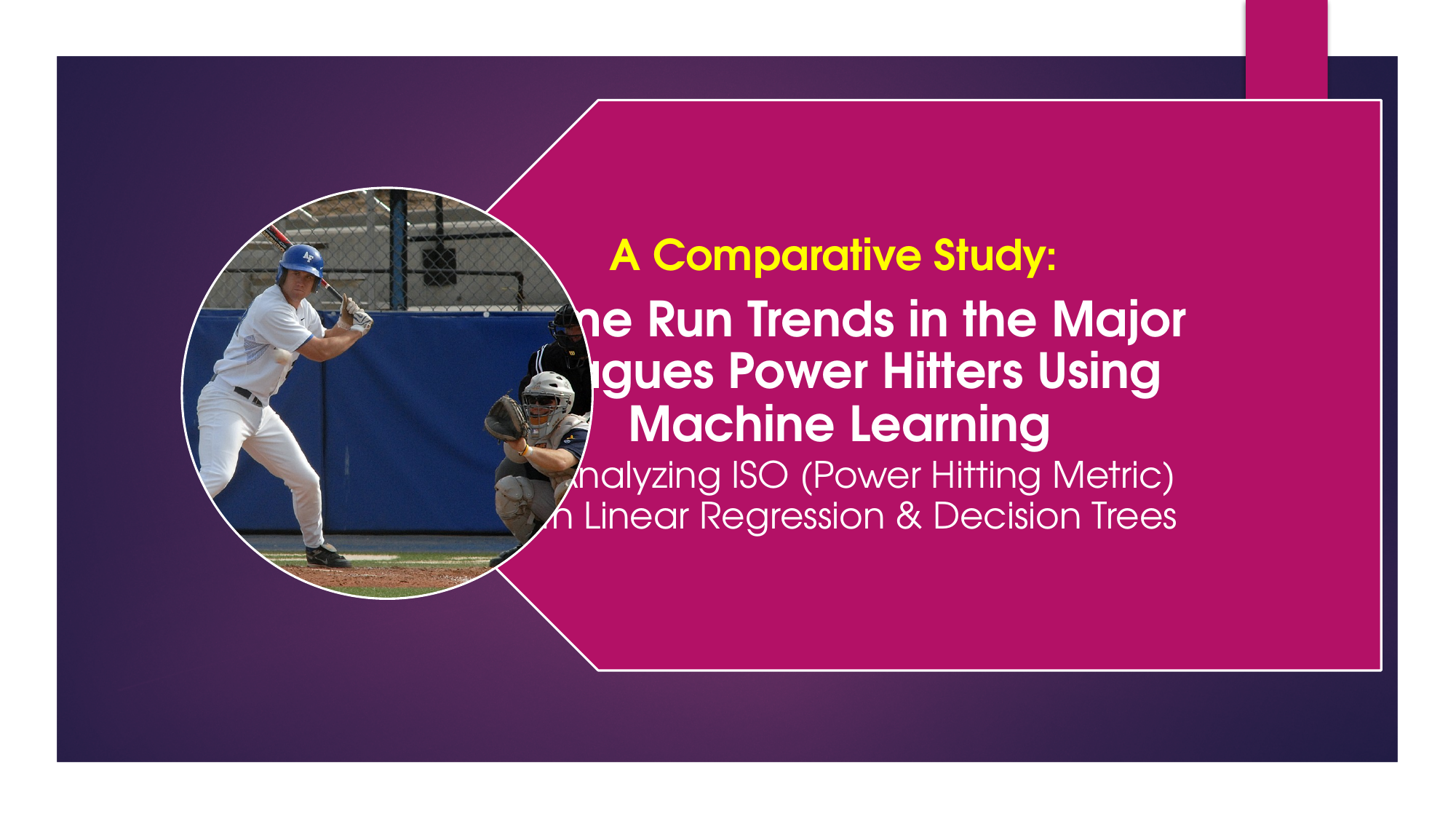

A Comparative Study:
Home Run Trends in the Major Leagues Power Hitters Using Machine Learning
 ---Analyzing ISO (Power Hitting Metric) with Linear Regression & Decision Trees